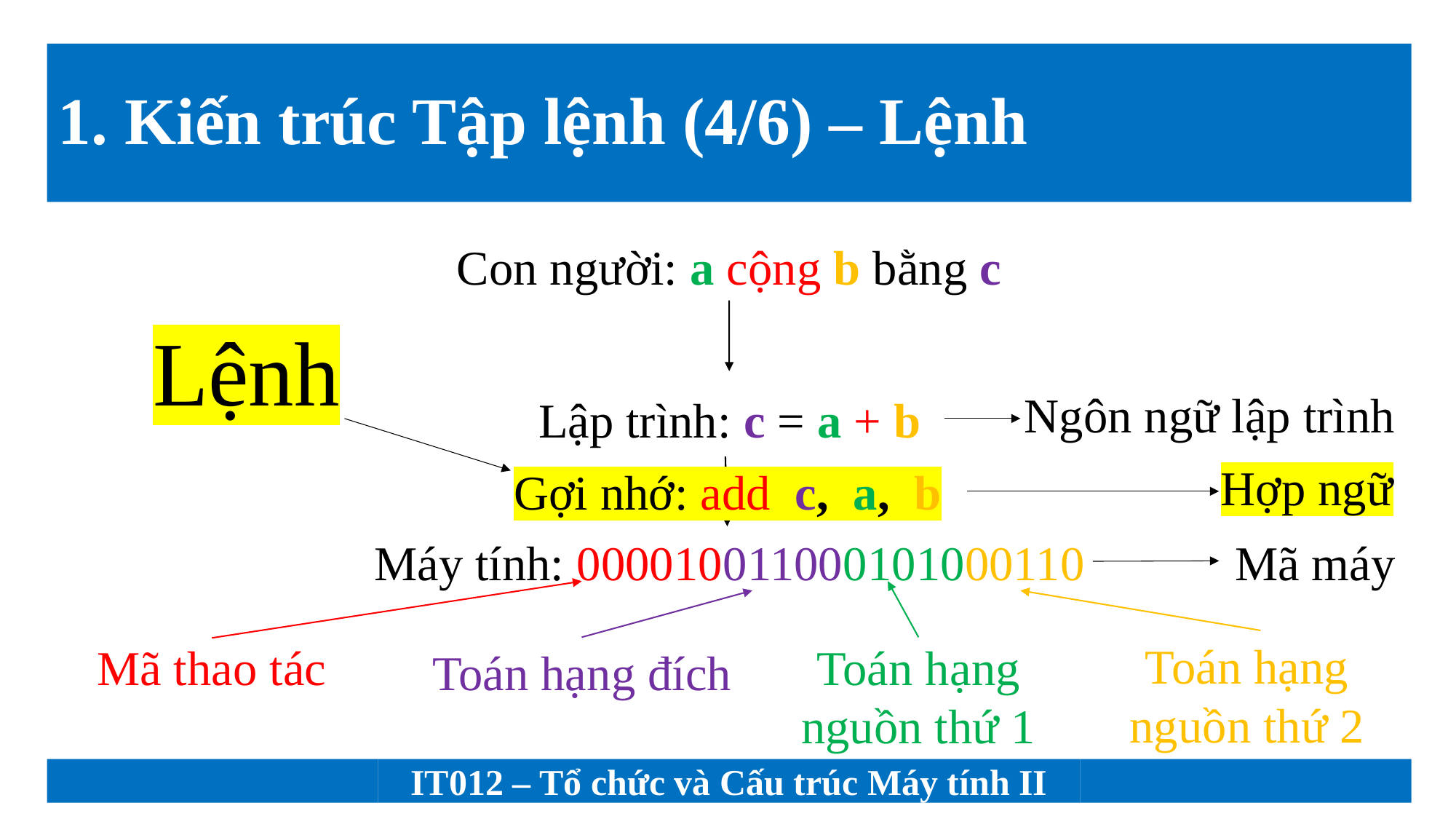

# 1. Kiến trúc Tập lệnh (4/6) – Lệnh
Con người: a cộng b bằng c
Lệnh
Ngôn ngữ lập trình
Lập trình: c = a + b
Hợp ngữ
Gợi nhớ: add  c,  a,  b
Máy tính: 000010011000101000110
Mã máy
Toán hạng nguồn thứ 2
Mã thao tác
Toán hạng nguồn thứ 1
Toán hạng đích
7